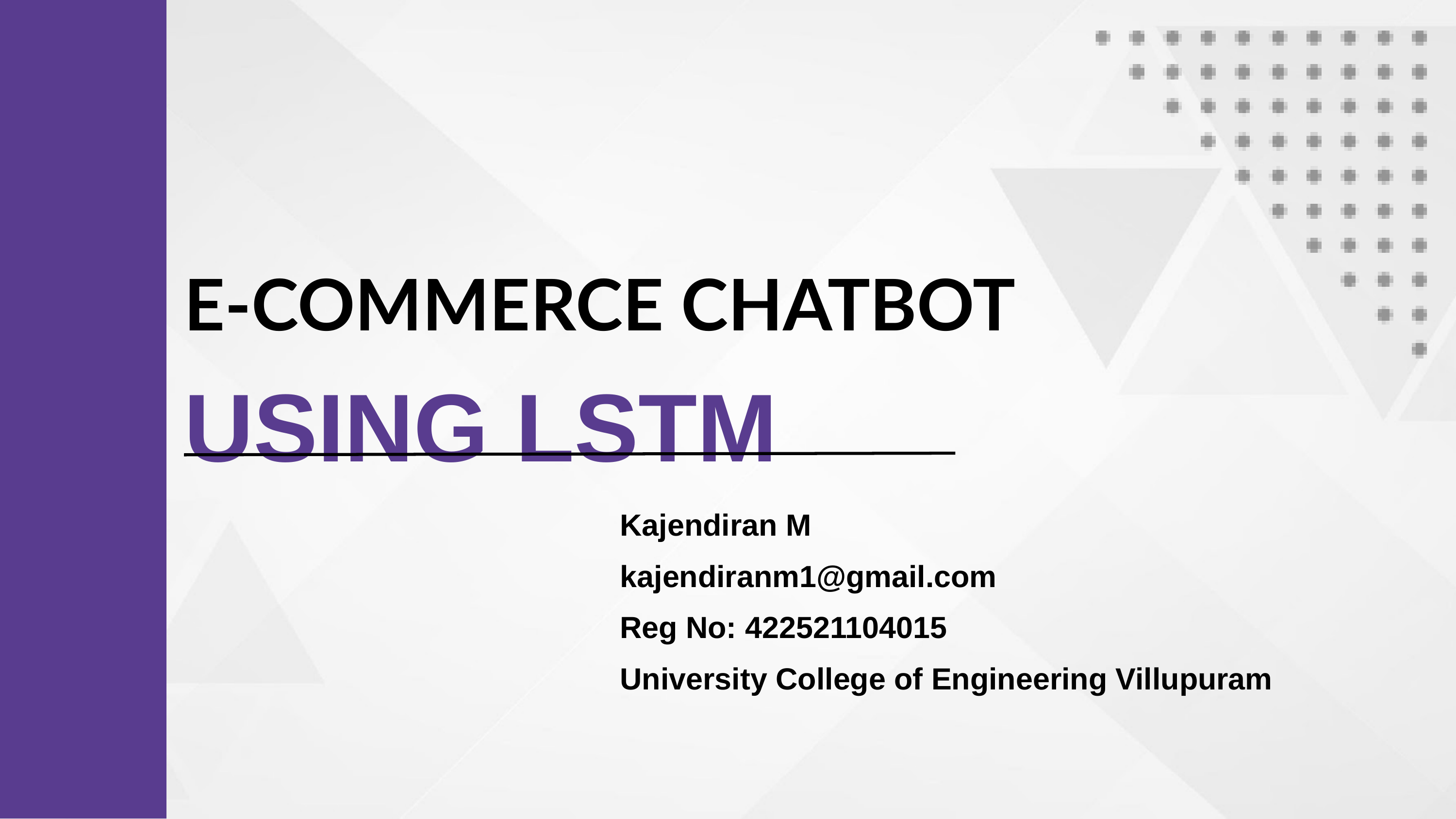

E-COMMERCE CHATBOT
USING LSTM
Kajendiran M
kajendiranm1@gmail.com
Reg No: 422521104015
University College of Engineering Villupuram